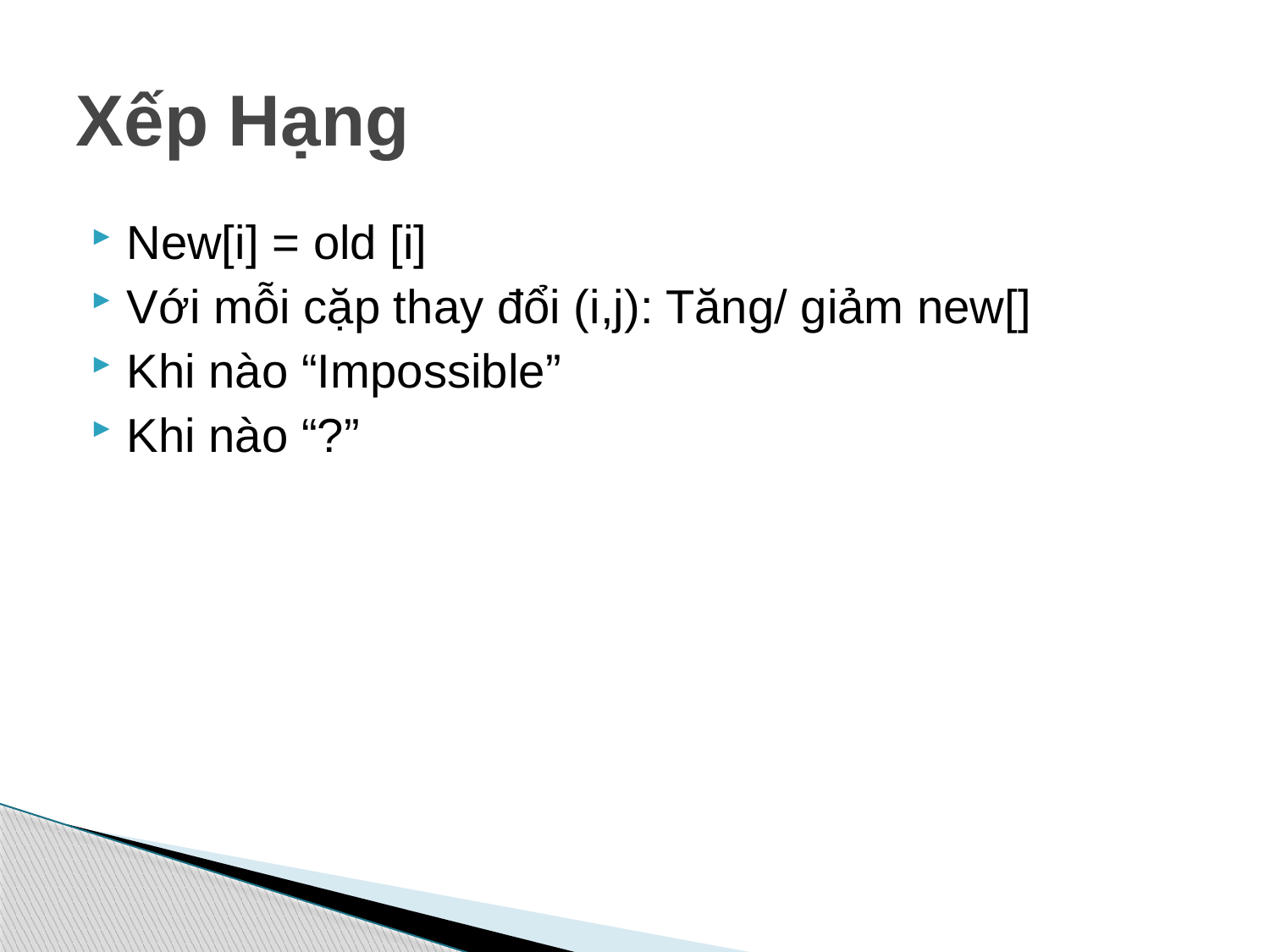

# Xếp Hạng
New[i] = old [i]
Với mỗi cặp thay đổi (i,j): Tăng/ giảm new[]
Khi nào “Impossible”
Khi nào “?”